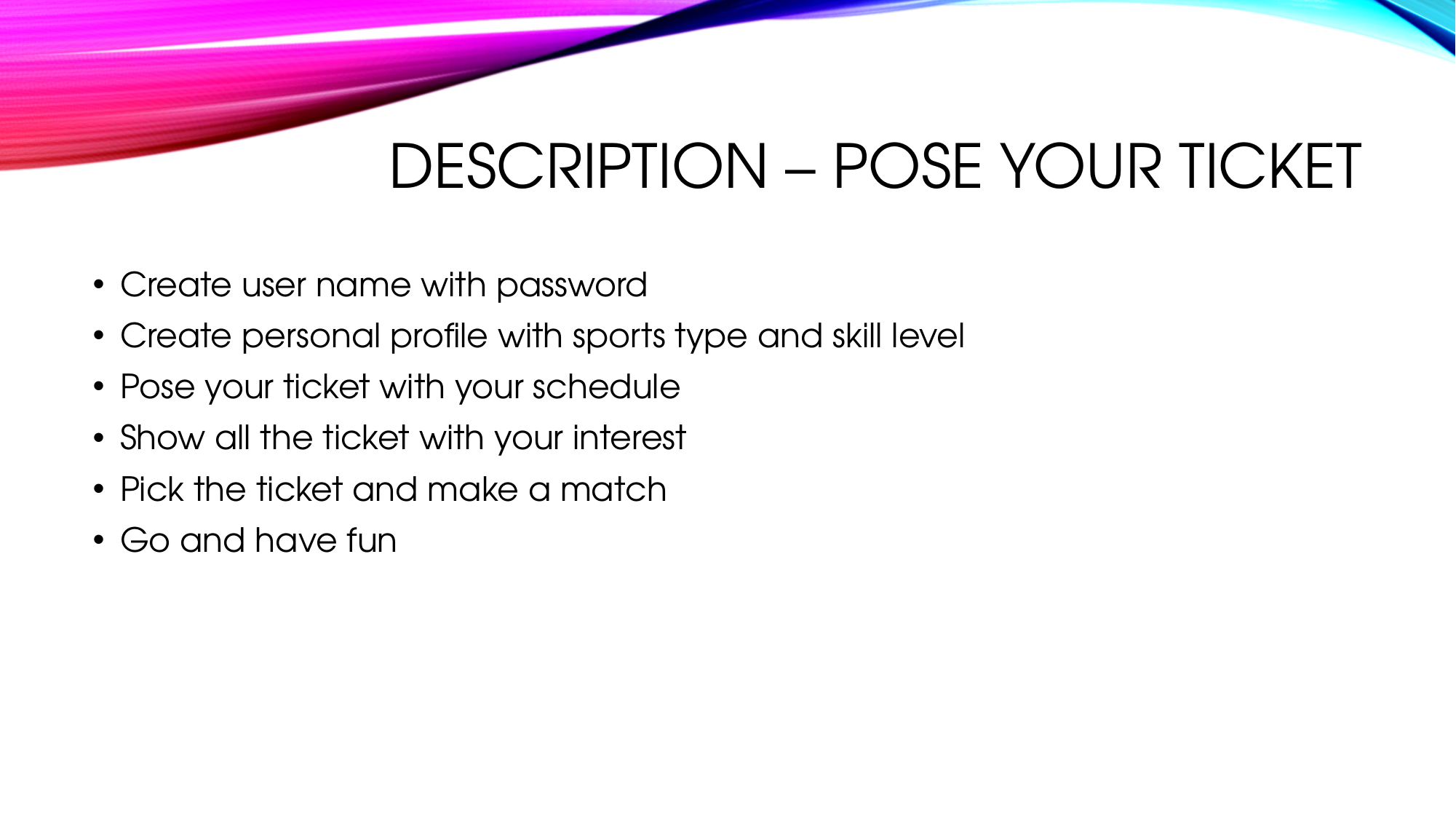

# Description – Pose your Ticket
Create user name with password
Create personal profile with sports type and skill level
Pose your ticket with your schedule
Show all the ticket with your interest
Pick the ticket and make a match
Go and have fun